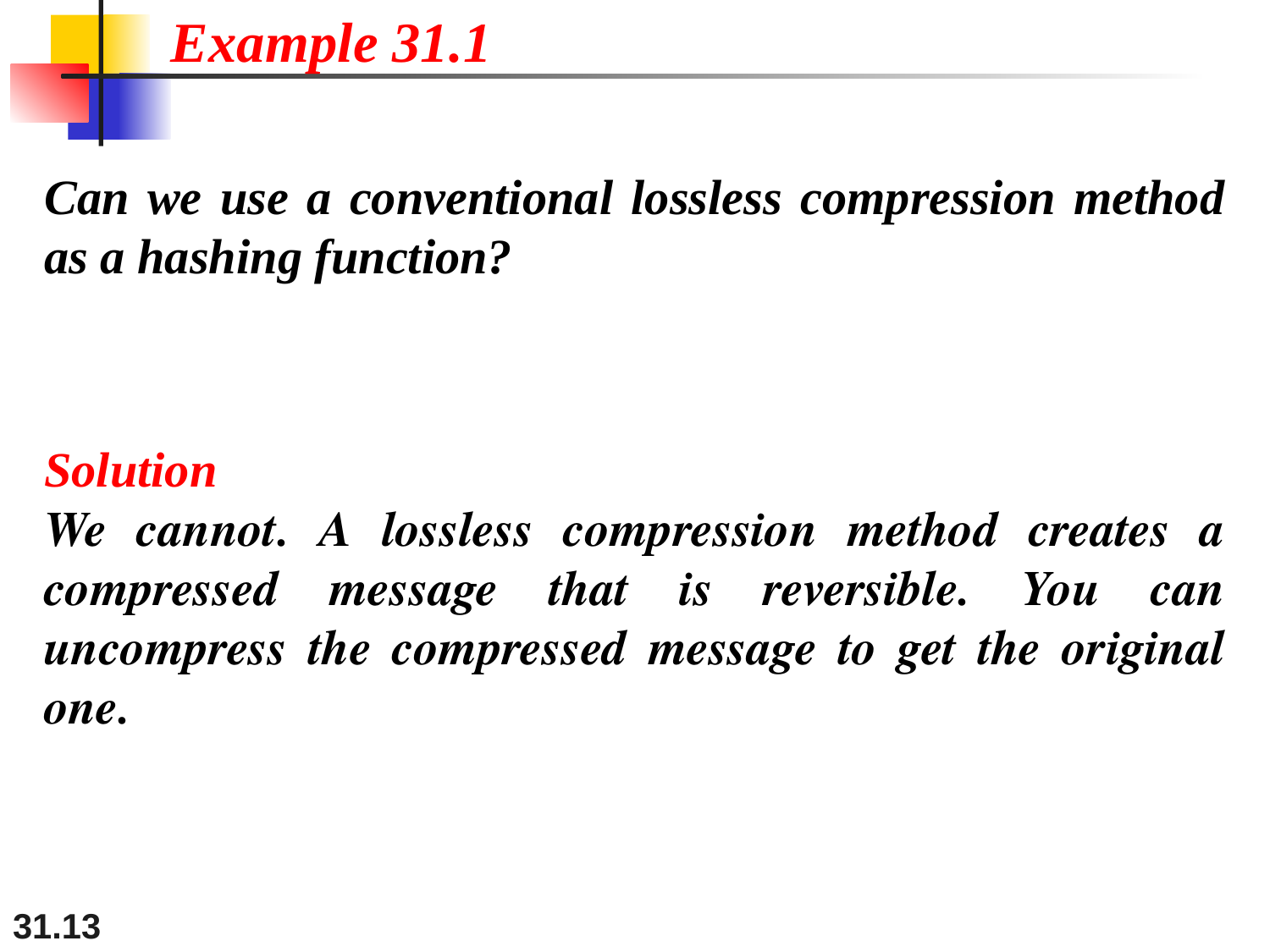

Example 31.1

Can we use a conventional lossless compression method as a hashing function?
Solution
We cannot. A lossless compression method creates a compressed message that is reversible. You can uncompress the compressed message to get the original one.
31.13